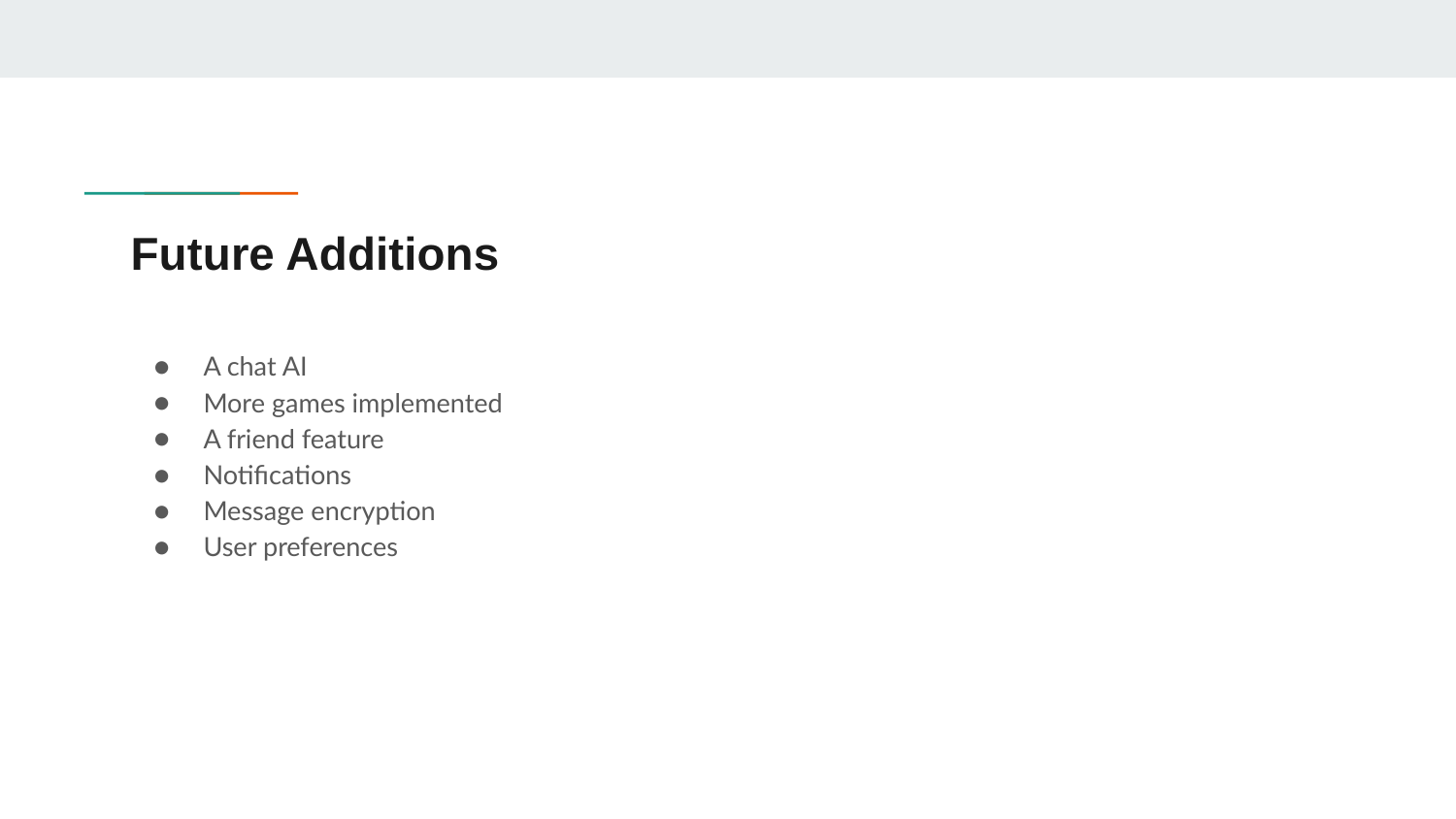

# Future Additions
A chat AI
More games implemented
A friend feature
Notifications
Message encryption
User preferences